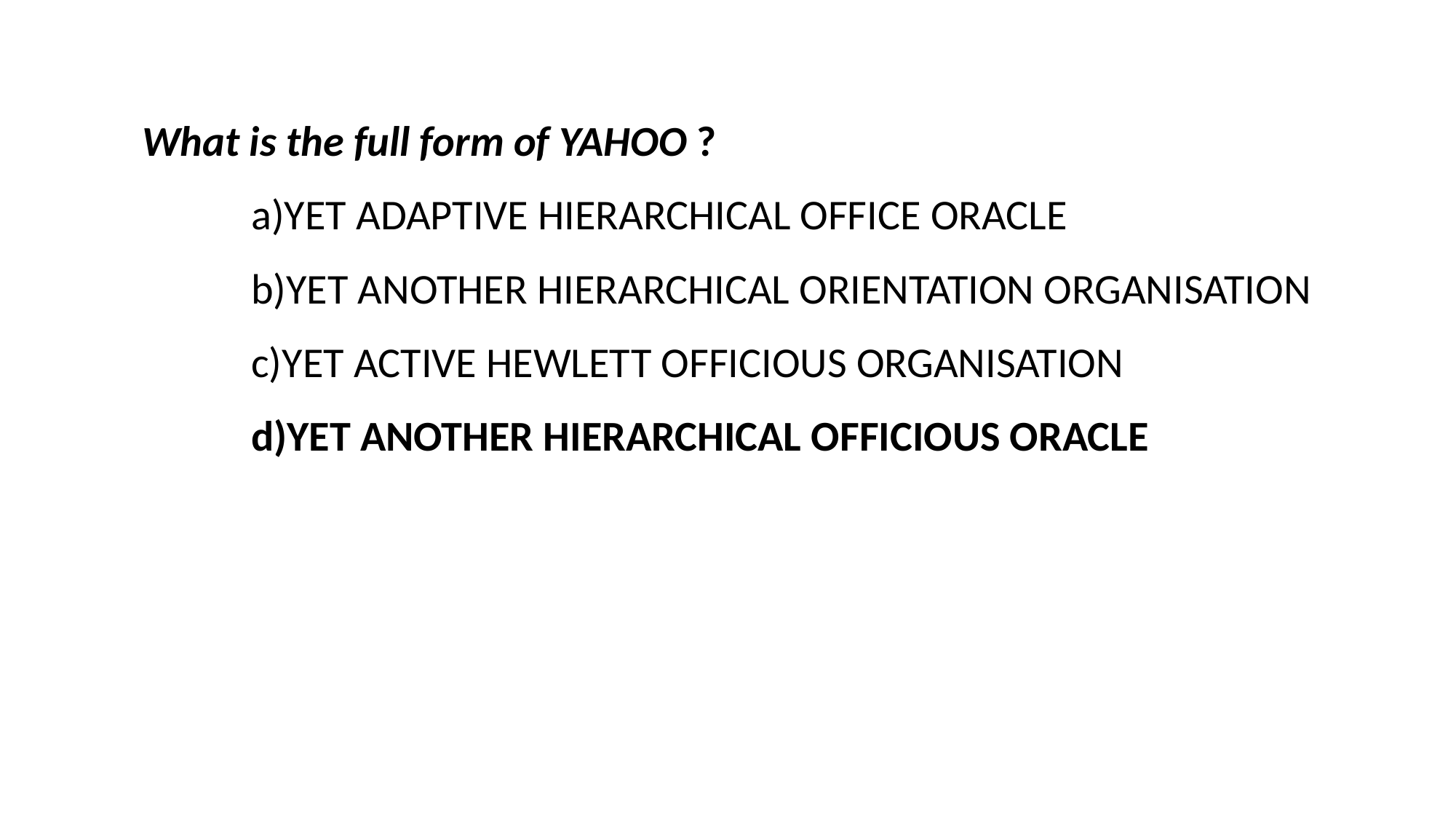

What is the full form of YAHOO ?
	a)YET ADAPTIVE HIERARCHICAL OFFICE ORACLE
	b)YET ANOTHER HIERARCHICAL ORIENTATION ORGANISATION
	c)YET ACTIVE HEWLETT OFFICIOUS ORGANISATION
	d)YET ANOTHER HIERARCHICAL OFFICIOUS ORACLE